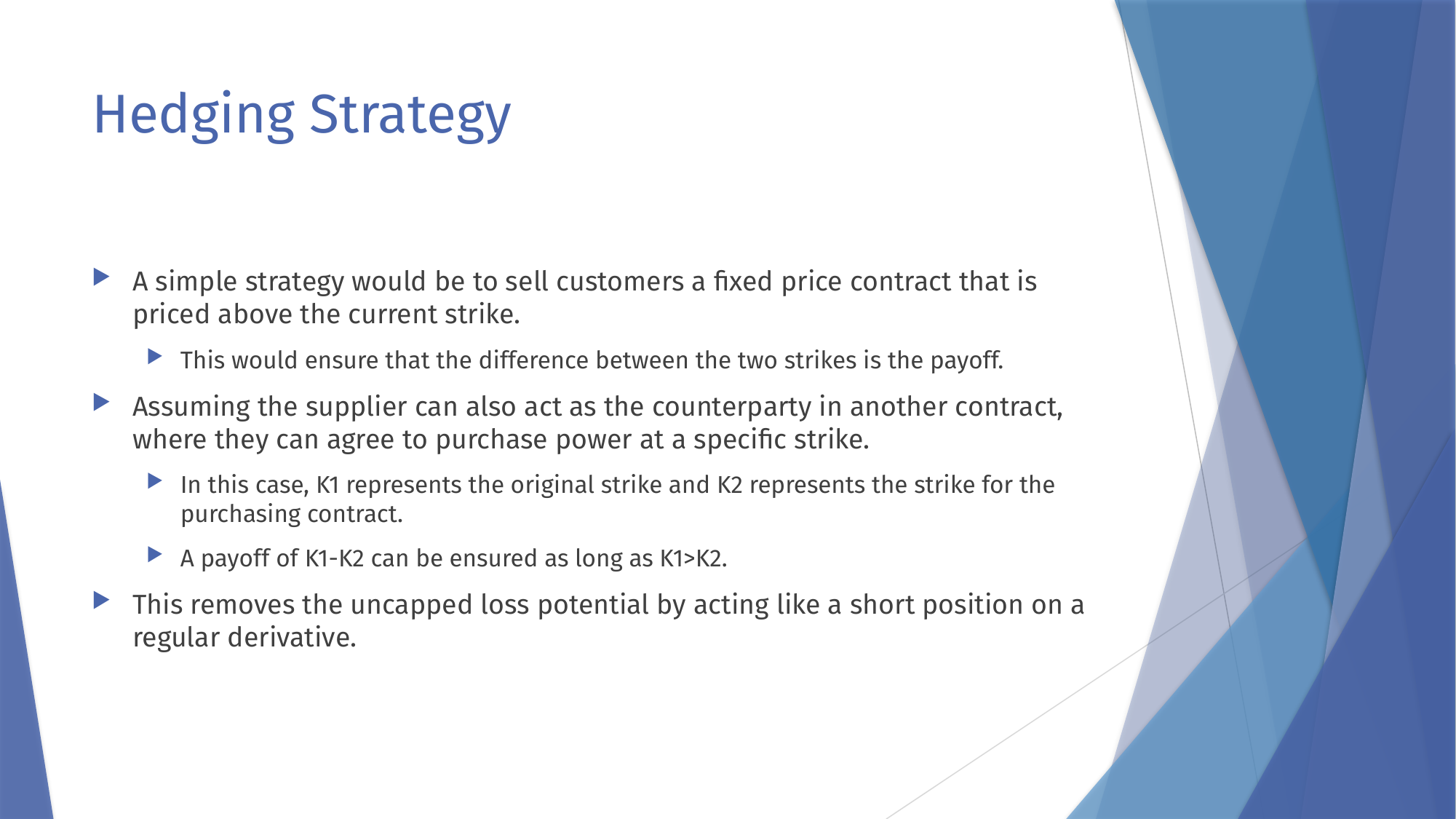

# Hedging Strategy
A simple strategy would be to sell customers a fixed price contract that is priced above the current strike.
This would ensure that the difference between the two strikes is the payoff.
Assuming the supplier can also act as the counterparty in another contract, where they can agree to purchase power at a specific strike.
In this case, K1 represents the original strike and K2 represents the strike for the purchasing contract.
A payoff of K1-K2 can be ensured as long as K1>K2.
This removes the uncapped loss potential by acting like a short position on a regular derivative.